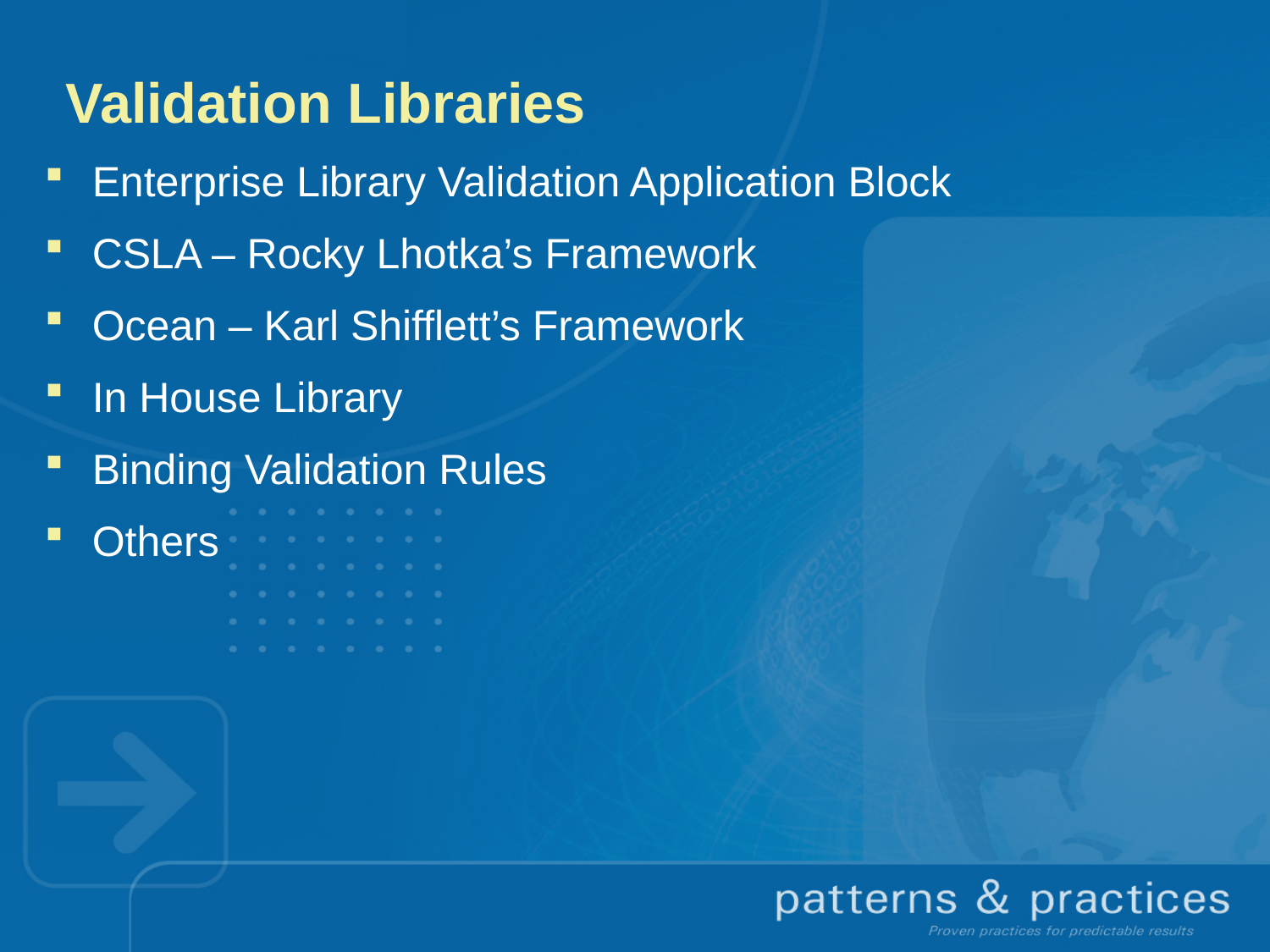

# Validation Libraries
Enterprise Library Validation Application Block
CSLA – Rocky Lhotka’s Framework
Ocean – Karl Shifflett’s Framework
In House Library
Binding Validation Rules
Others